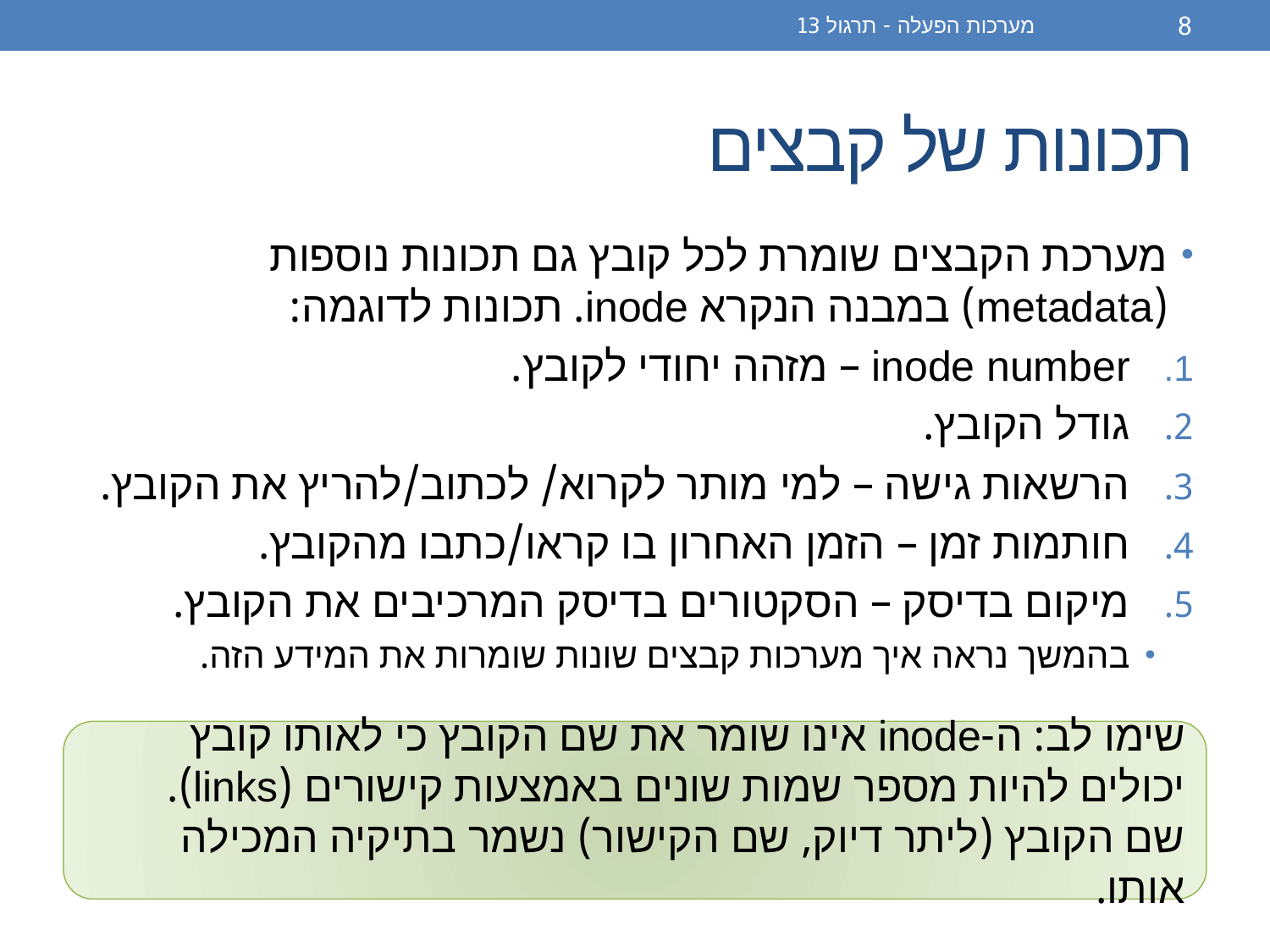

מערכות הפעלה - תרגול 13
8
# תכונות של קבצים
מערכת הקבצים שומרת לכל קובץ גם תכונות נוספות (metadata) במבנה הנקרא inode. תכונות לדוגמה:
inode number – מזהה יחודי לקובץ.
גודל הקובץ.
הרשאות גישה – למי מותר לקרוא/ לכתוב/להריץ את הקובץ.
חותמות זמן – הזמן האחרון בו קראו/כתבו מהקובץ.
מיקום בדיסק – הסקטורים בדיסק המרכיבים את הקובץ.
בהמשך נראה איך מערכות קבצים שונות שומרות את המידע הזה.

שימו לב: ה-inode אינו שומר את שם הקובץ כי לאותו קובץ יכולים להיות מספר שמות שונים באמצעות קישורים (links).
שם הקובץ (ליתר דיוק, שם הקישור) נשמר בתיקיה המכילה אותו.